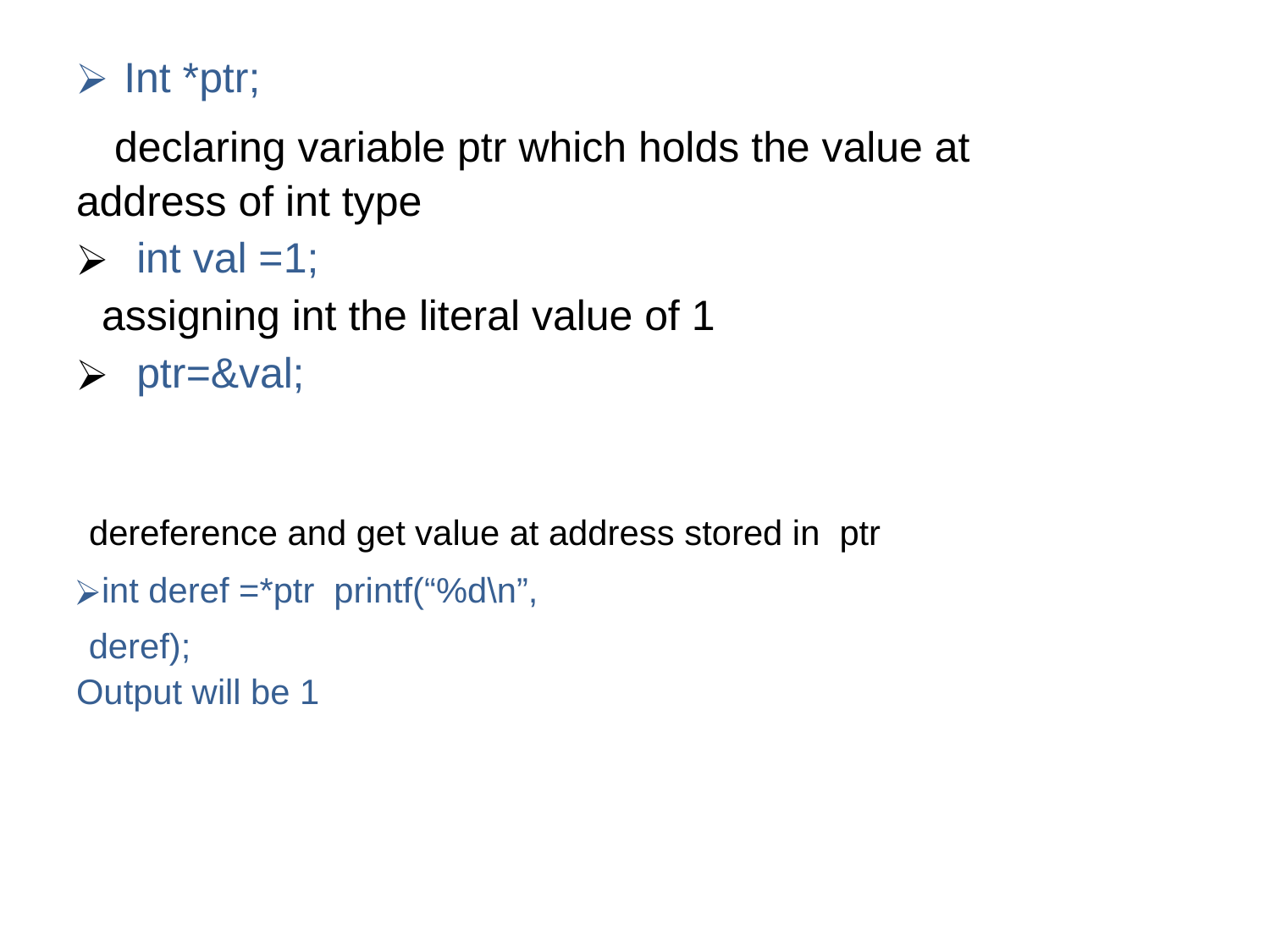

Int *ptr;
declaring variable ptr which holds the value at address of int type
int val =1;
assigning int the literal value of 1
ptr=&val;
dereference and get value at address stored in  ptr
int deref =*ptr  printf(“%d\n”, deref);
Output will be 1